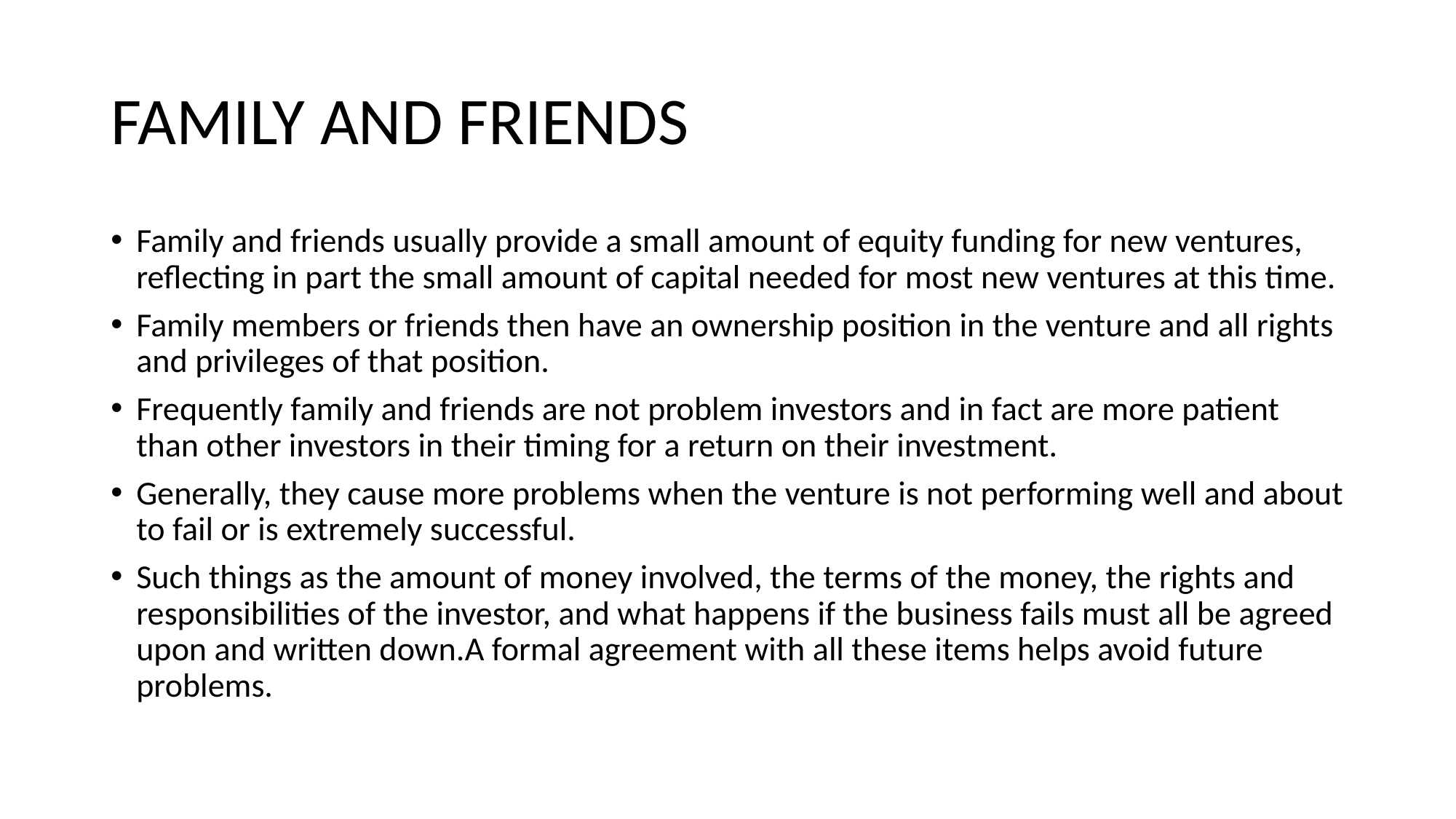

# FAMILY AND FRIENDS
Family and friends usually provide a small amount of equity funding for new ventures, reflecting in part the small amount of capital needed for most new ventures at this time.
Family members or friends then have an ownership position in the venture and all rights and privileges of that position.
Frequently family and friends are not problem investors and in fact are more patient than other investors in their timing for a return on their investment.
Generally, they cause more problems when the venture is not performing well and about to fail or is extremely successful.
Such things as the amount of money involved, the terms of the money, the rights and responsibilities of the investor, and what happens if the business fails must all be agreed upon and written down.A formal agreement with all these items helps avoid future problems.